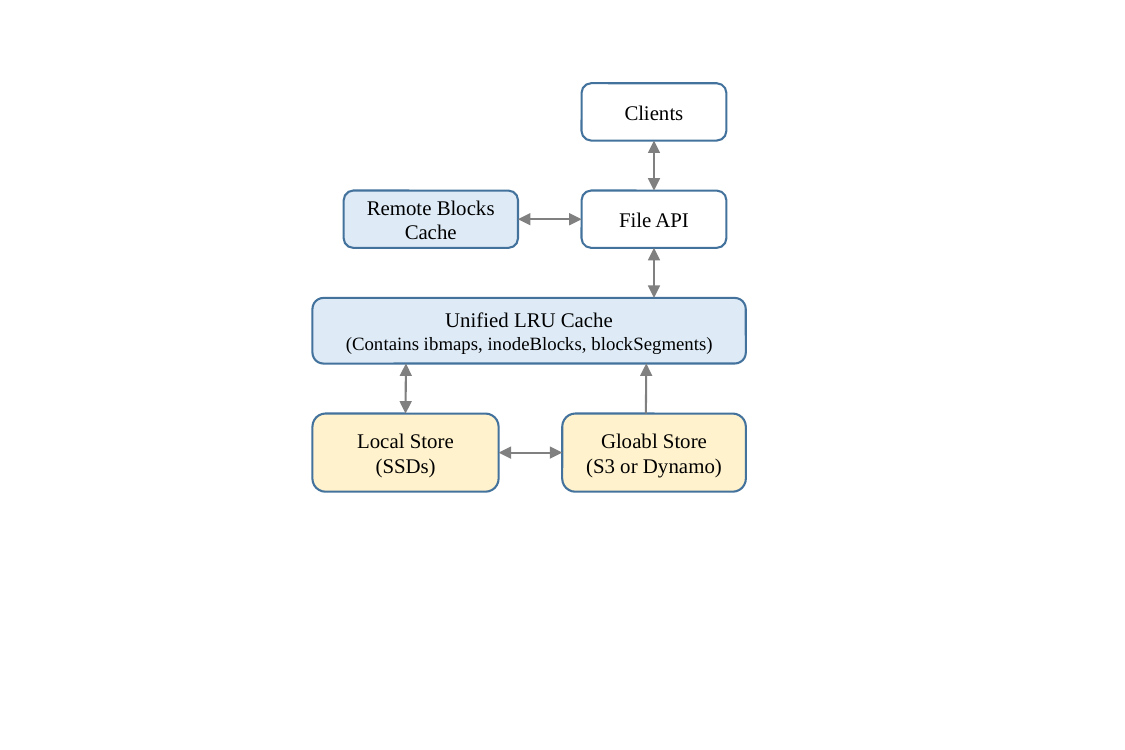

Clients
Remote Blocks Cache
File API
Unified LRU Cache
(Contains ibmaps, inodeBlocks, blockSegments)
Local Store
(SSDs)
Gloabl Store
(S3 or Dynamo)